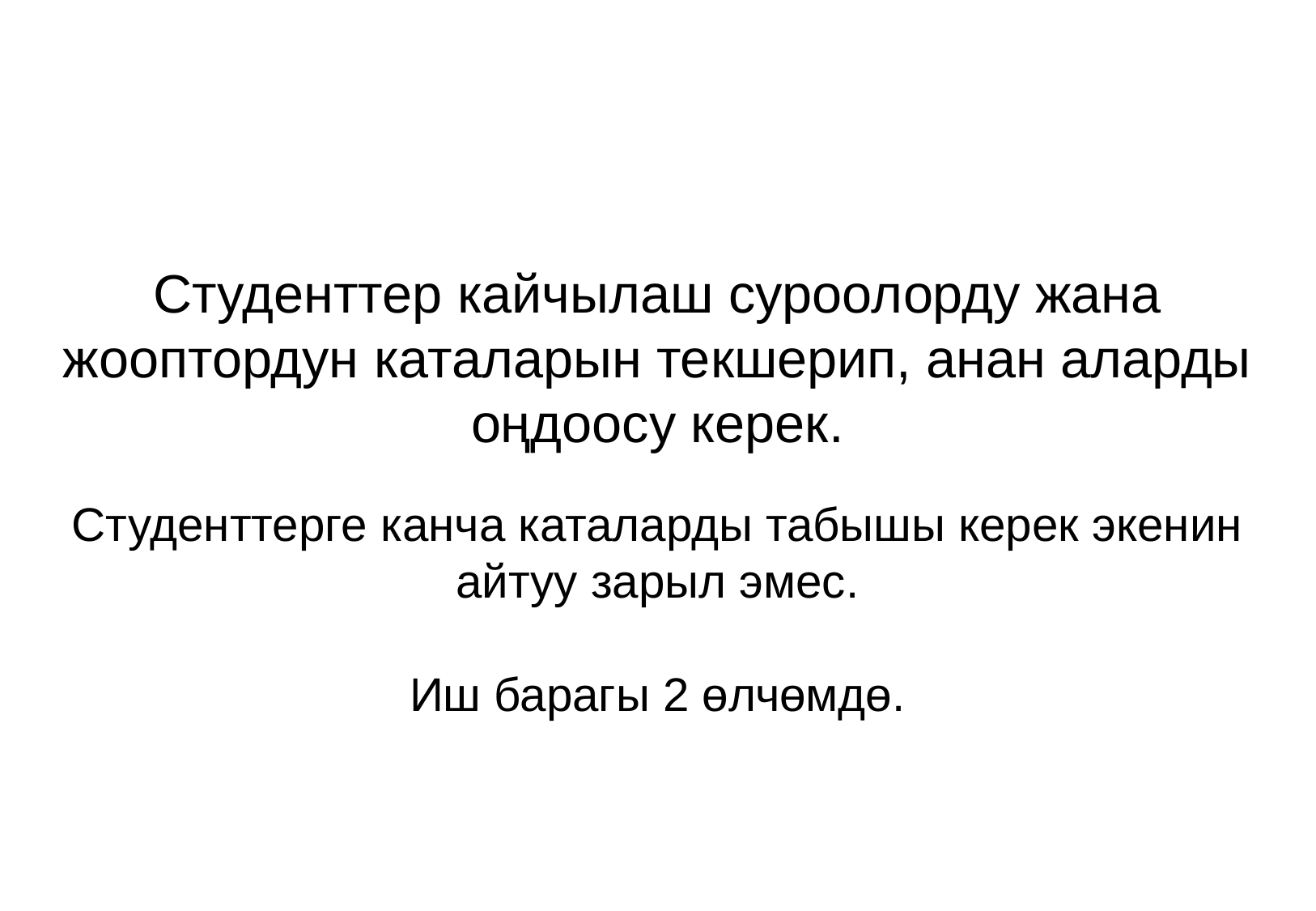

Студенттер кайчылаш суроолорду жана жооптордун каталарын текшерип, анан аларды оңдоосу керек.

Студенттерге канча каталарды табышы керек экенин айтуу зарыл эмес.

Иш барагы 2 өлчөмдө.